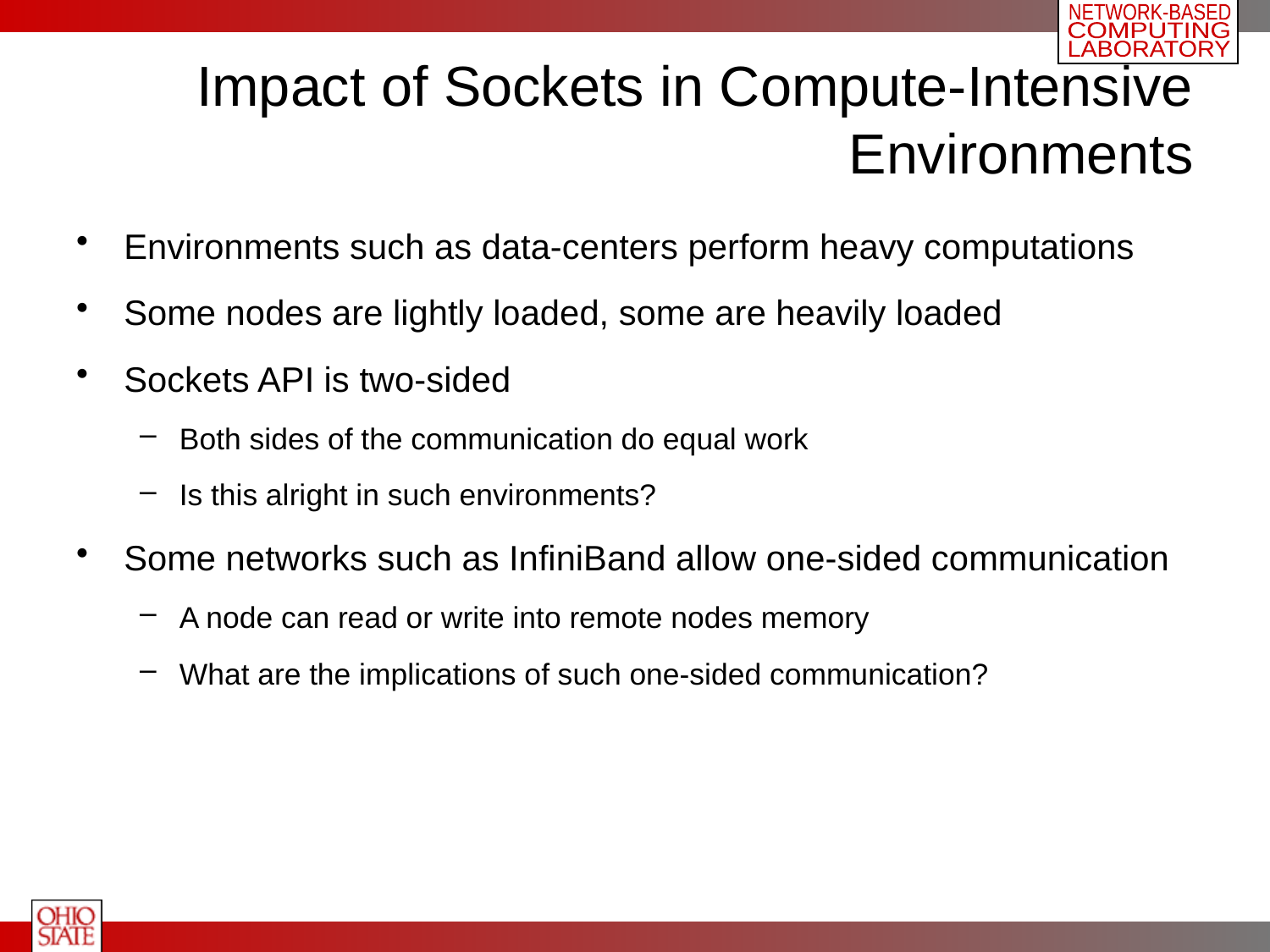

# Impact of Sockets in Compute-Intensive Environments
Environments such as data-centers perform heavy computations
Some nodes are lightly loaded, some are heavily loaded
Sockets API is two-sided
Both sides of the communication do equal work
Is this alright in such environments?
Some networks such as InfiniBand allow one-sided communication
A node can read or write into remote nodes memory
What are the implications of such one-sided communication?